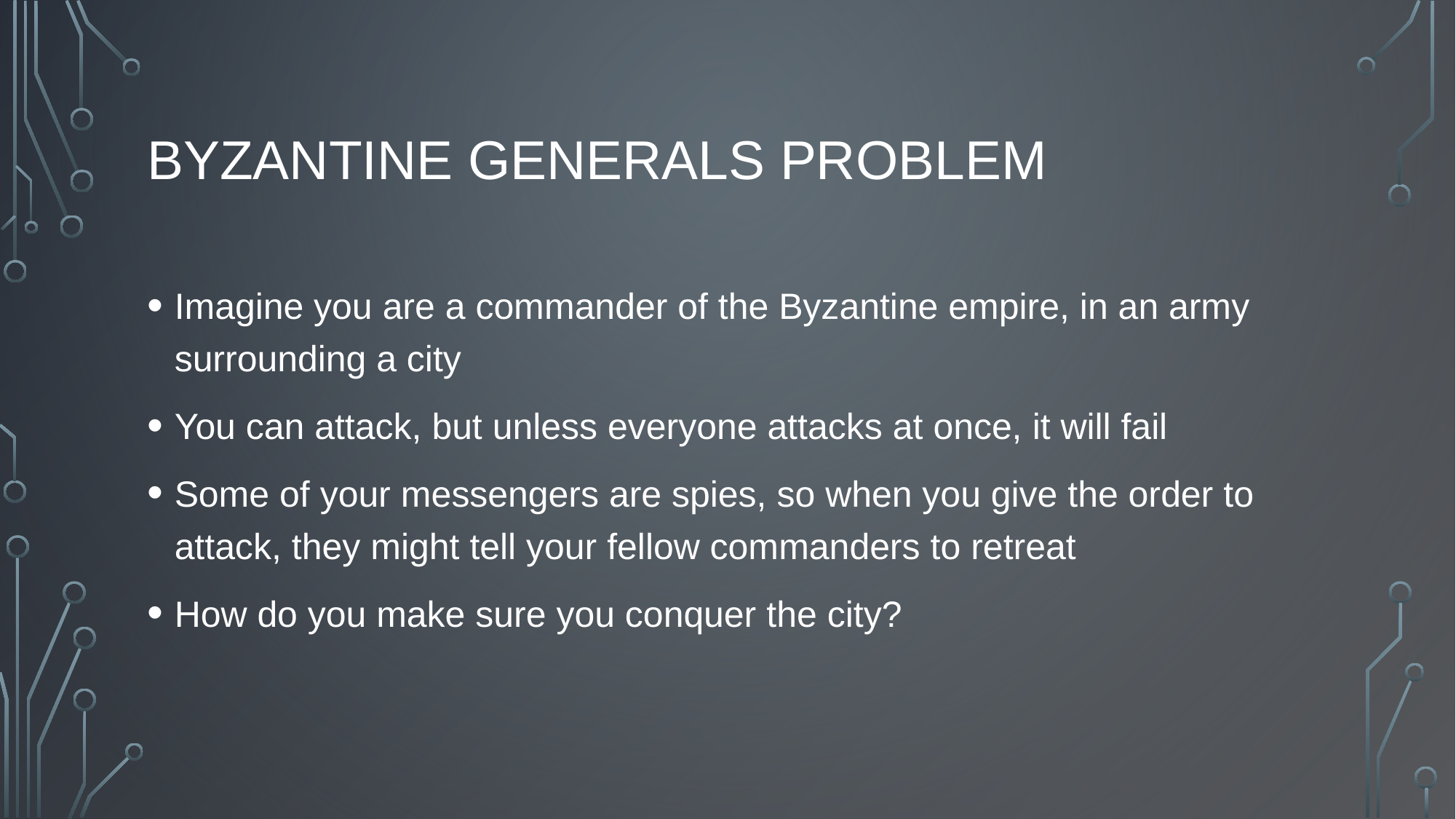

# Byzantine Generals Problem
Imagine you are a commander of the Byzantine empire, in an army surrounding a city
You can attack, but unless everyone attacks at once, it will fail
Some of your messengers are spies, so when you give the order to attack, they might tell your fellow commanders to retreat
How do you make sure you conquer the city?